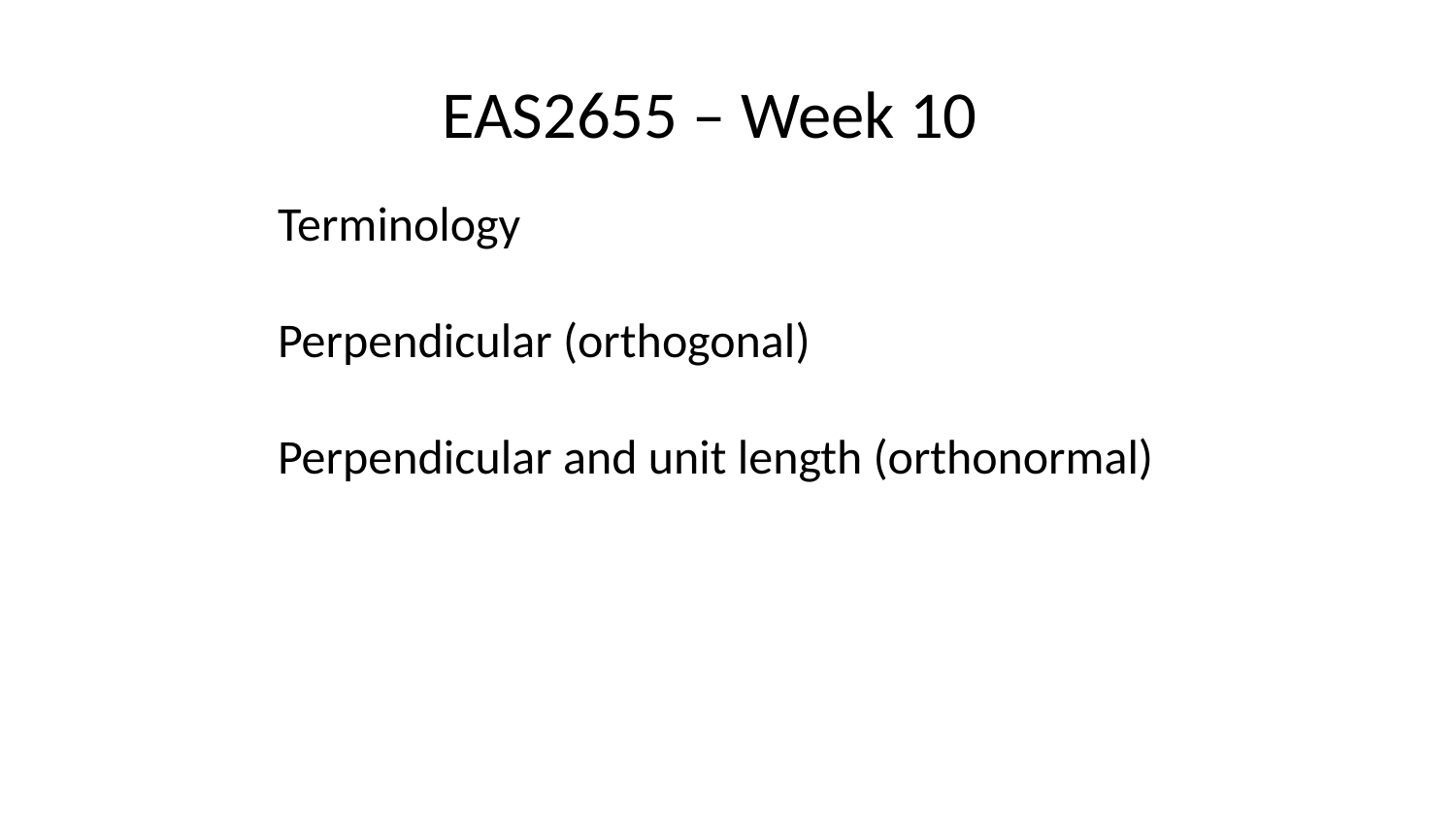

# EAS2655 – Week 10
Terminology

Perpendicular (orthogonal)

Perpendicular and unit length (orthonormal)